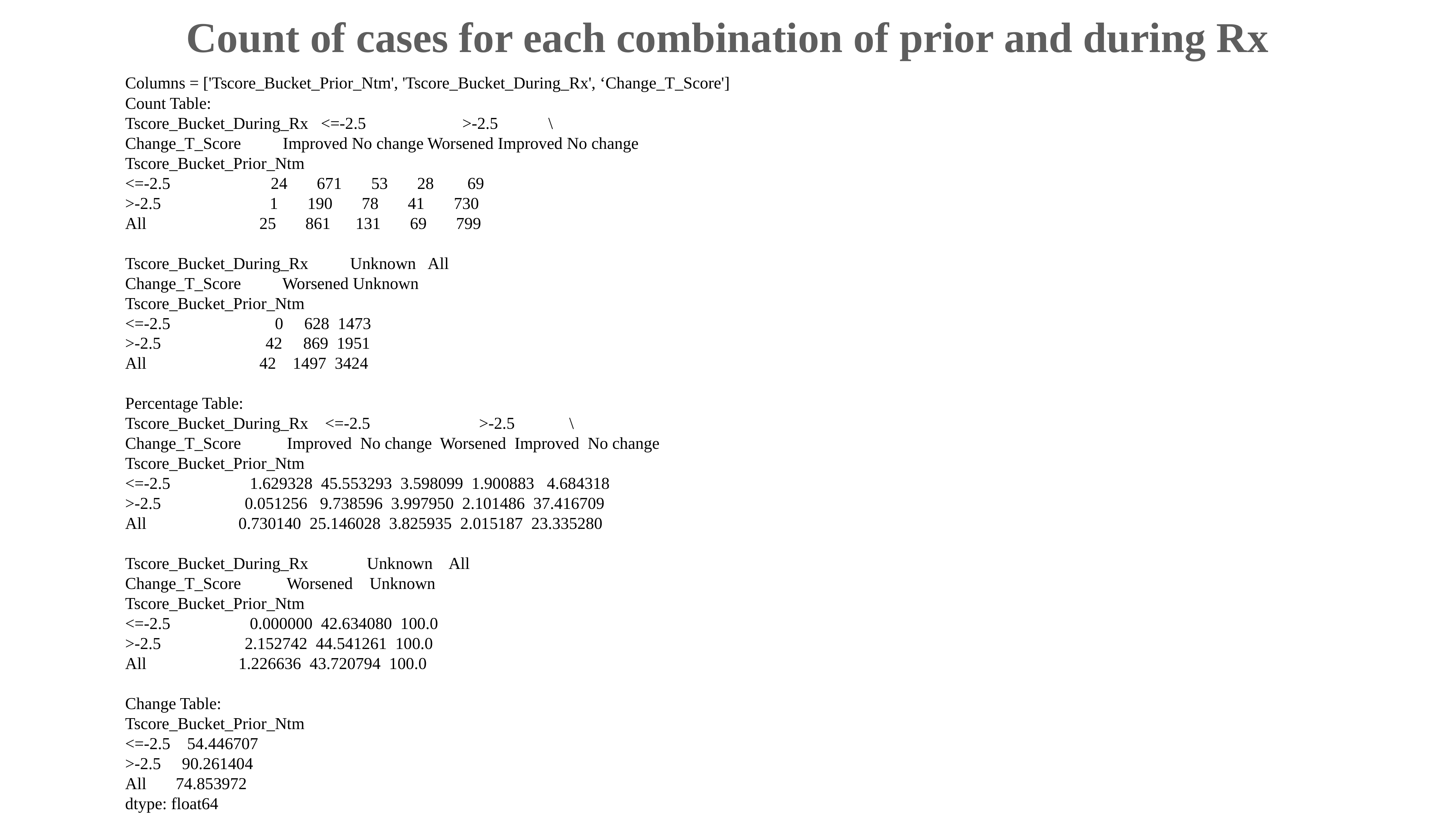

Count of cases for each combination of prior and during Rx
Columns = ['Tscore_Bucket_Prior_Ntm', 'Tscore_Bucket_During_Rx', ‘Change_T_Score']
Count Table:
Tscore_Bucket_During_Rx   <=-2.5                       >-2.5            \
Change_T_Score          Improved No change Worsened Improved No change
Tscore_Bucket_Prior_Ntm
<=-2.5                        24       671       53       28        69
>-2.5                          1       190       78       41       730
All                           25       861      131       69       799

Tscore_Bucket_During_Rx          Unknown   All
Change_T_Score          Worsened Unknown
Tscore_Bucket_Prior_Ntm
<=-2.5                         0     628  1473
>-2.5                         42     869  1951
All                           42    1497  3424

Percentage Table:
Tscore_Bucket_During_Rx    <=-2.5                          >-2.5             \
Change_T_Score           Improved  No change  Worsened  Improved  No change
Tscore_Bucket_Prior_Ntm
<=-2.5                   1.629328  45.553293  3.598099  1.900883   4.684318
>-2.5                    0.051256   9.738596  3.997950  2.101486  37.416709
All                      0.730140  25.146028  3.825935  2.015187  23.335280

Tscore_Bucket_During_Rx              Unknown    All
Change_T_Score           Worsened    Unknown
Tscore_Bucket_Prior_Ntm
<=-2.5                   0.000000  42.634080  100.0
>-2.5                    2.152742  44.541261  100.0
All                      1.226636  43.720794  100.0

Change Table:
Tscore_Bucket_Prior_Ntm
<=-2.5    54.446707
>-2.5     90.261404
All       74.853972
dtype: float64